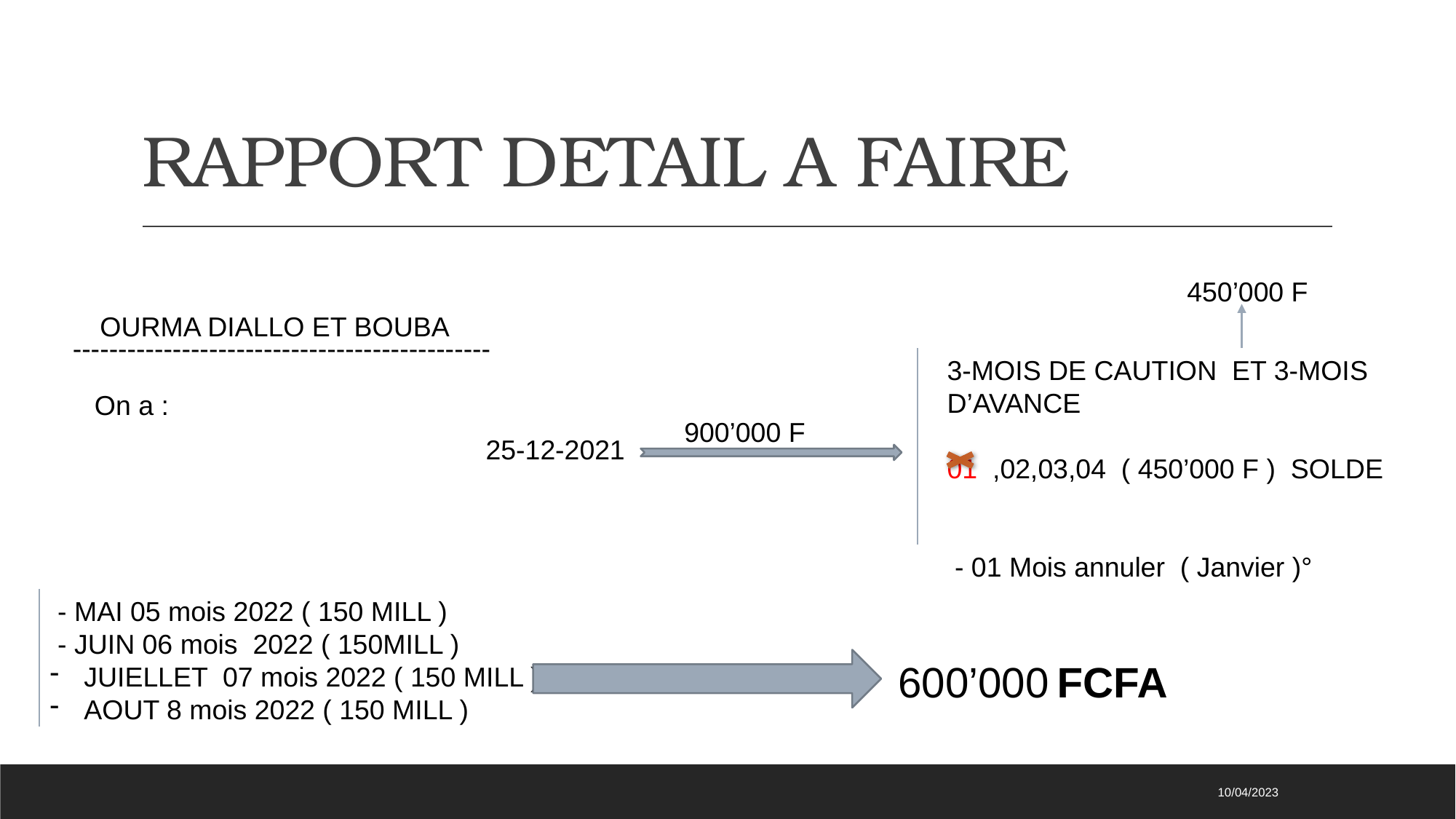

# RAPPORT DETAIL A FAIRE
450’000 F
OURMA DIALLO ET BOUBA
----------------------------------------------
3-MOIS DE CAUTION  ET 3-MOIS D’AVANCE

01  ,02,03,04  ( 450’000 F )  SOLDE

 - 01 Mois annuler  ( Janvier )°
On a :
900’000 F
25-12-2021

 - MAI 05 mois 2022 ( 150 MILL )
 - JUIN 06 mois  2022 ( 150MILL )
JUIELLET  07 mois 2022 ( 150 MILL )
AOUT 8 mois 2022 ( 150 MILL )

600’000 FCFA
10/04/2023